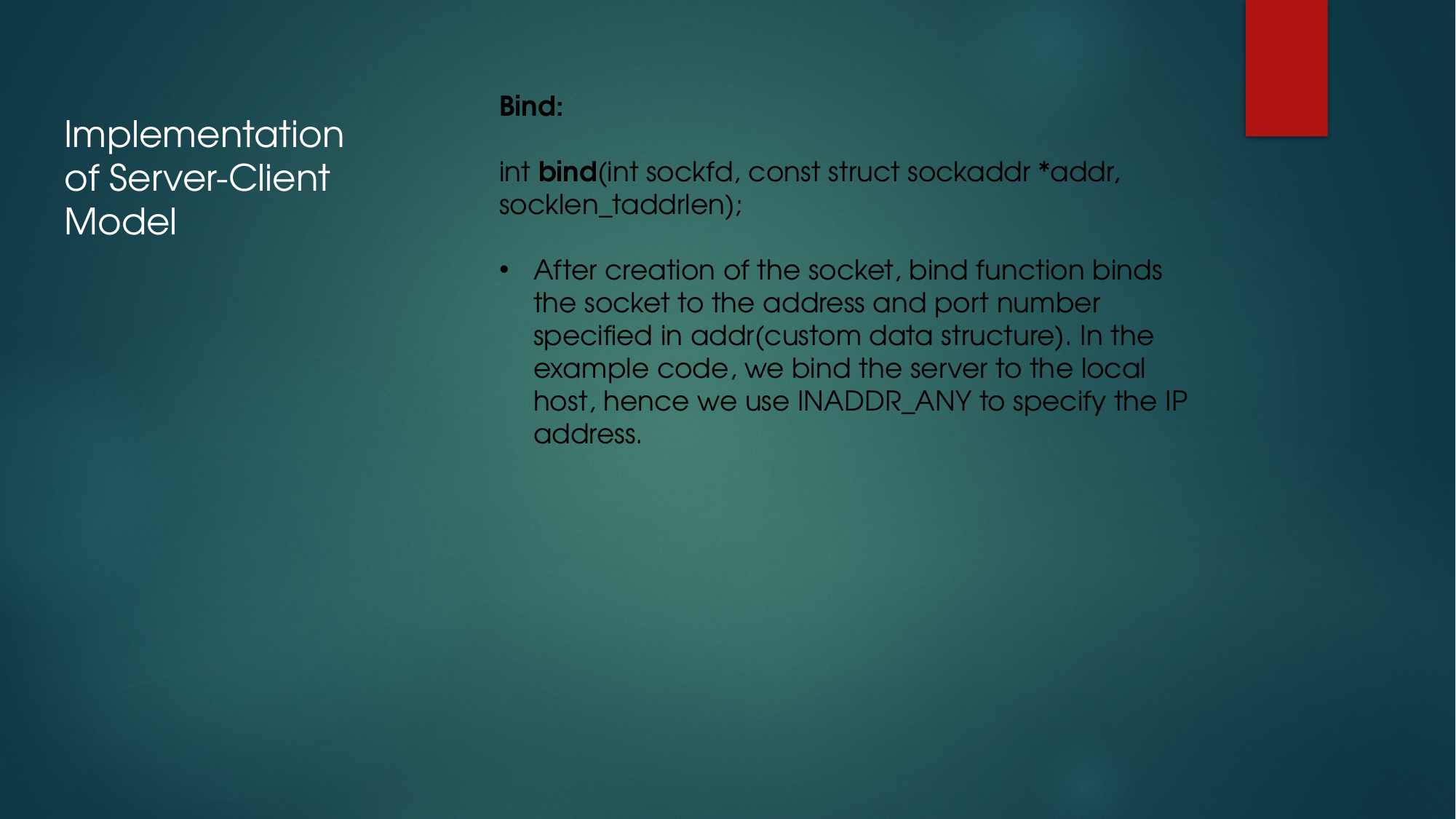

Bind:

int bind(int sockfd, const struct sockaddr *addr, socklen_taddrlen);

After creation of the socket, bind function binds the socket to the address and port number specified in addr(custom data structure). In the example code, we bind the server to the local host, hence we use INADDR_ANY to specify the IP address.
Implementation of Server-Client Model